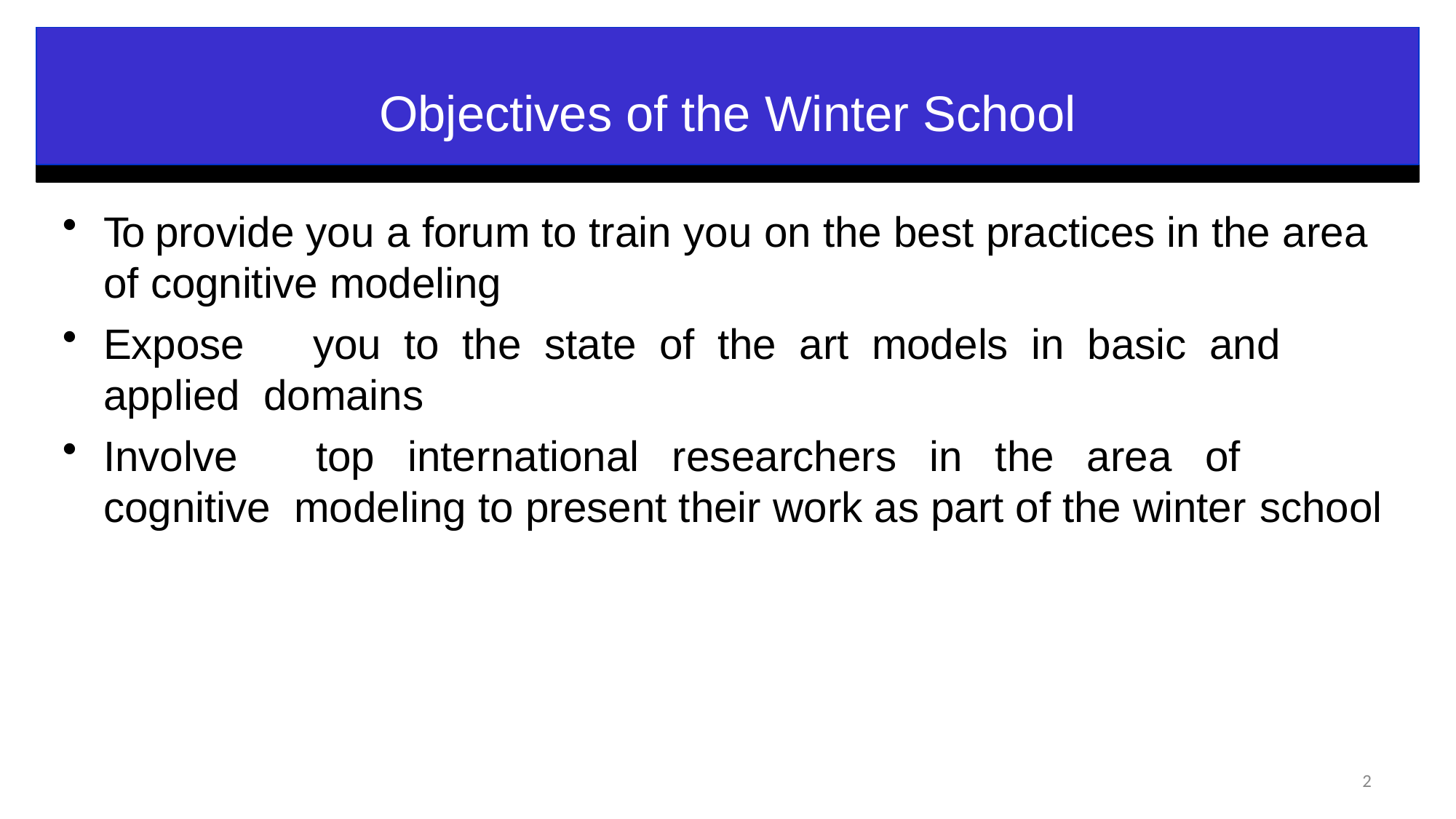

# Objectives of the Winter School
To provide you a forum to train you on the best practices in the area  of cognitive modeling
Expose	you	to	the	state	of	the	art	models	in	basic	and	applied  domains
Involve	top	international	researchers	in	the	area	of	cognitive  modeling to present their work as part of the winter school
2